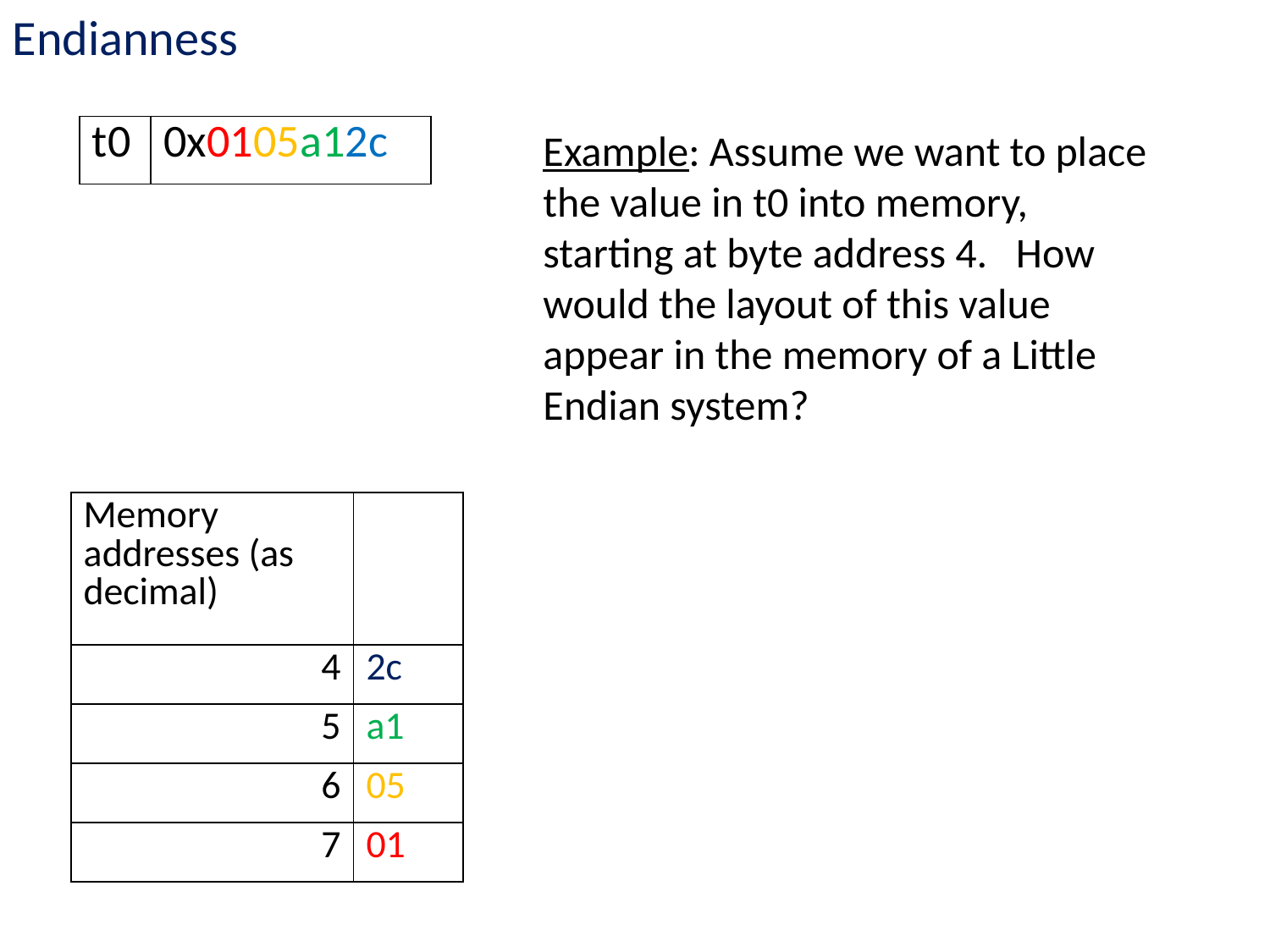

Endianness
| t0 | 0x0105a12c |
| --- | --- |
Example: Assume we want to place the value in t0 into memory, starting at byte address 4.   How would the layout of this value appear in the memory of a Little Endian system?
| Memory addresses (as decimal) |  |
| --- | --- |
| 4 | 2c |
| 5 | a1 |
| 6 | 05 |
| 7 | 01 |